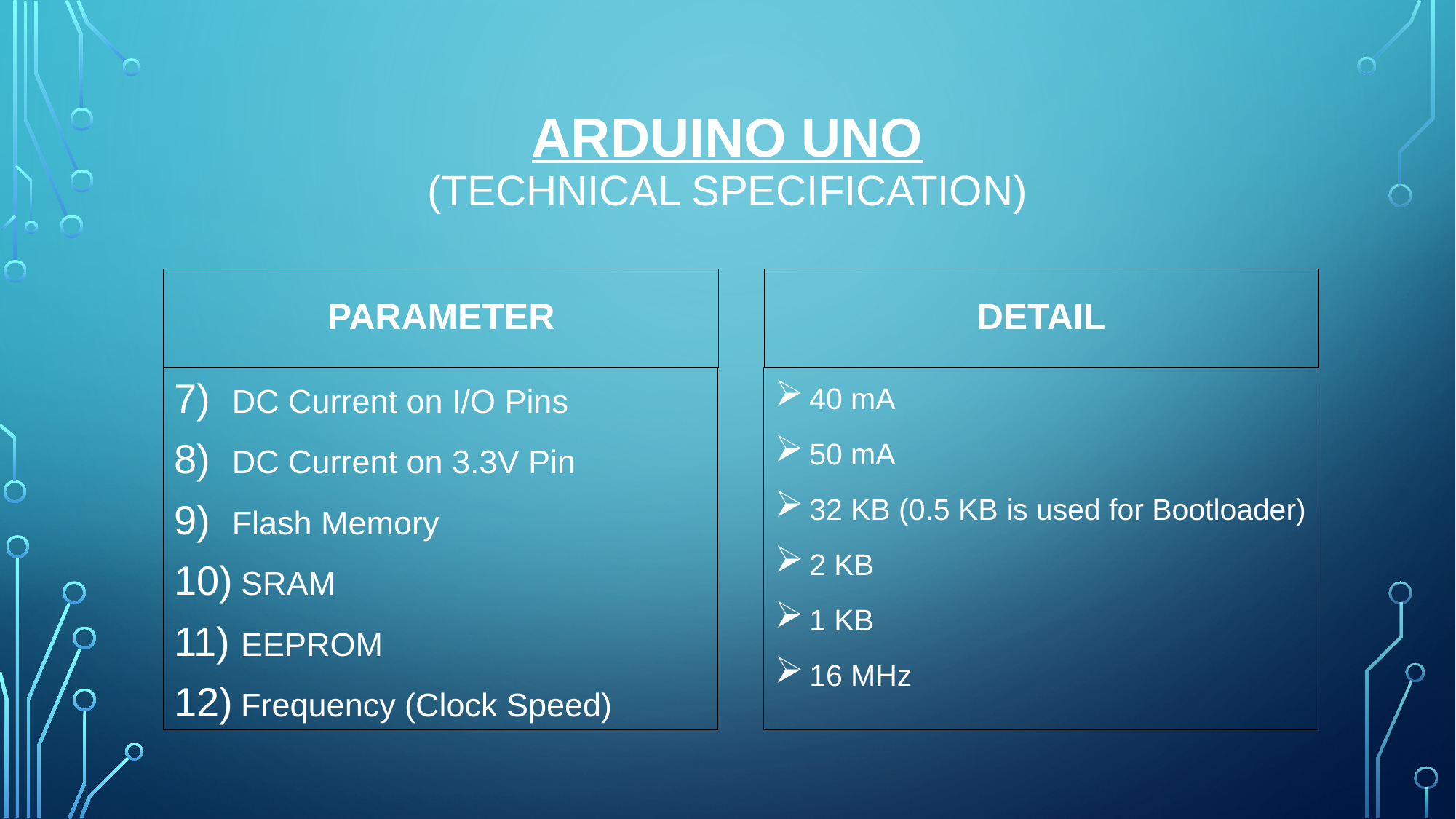

# Arduino uno (Technical Specification)
detail
Parameter
DC Current on I/O Pins
DC Current on 3.3V Pin
Flash Memory
 SRAM
 EEPROM
 Frequency (Clock Speed)
 40 mA
 50 mA
 32 KB (0.5 KB is used for Bootloader)
 2 KB
 1 KB
 16 MHz